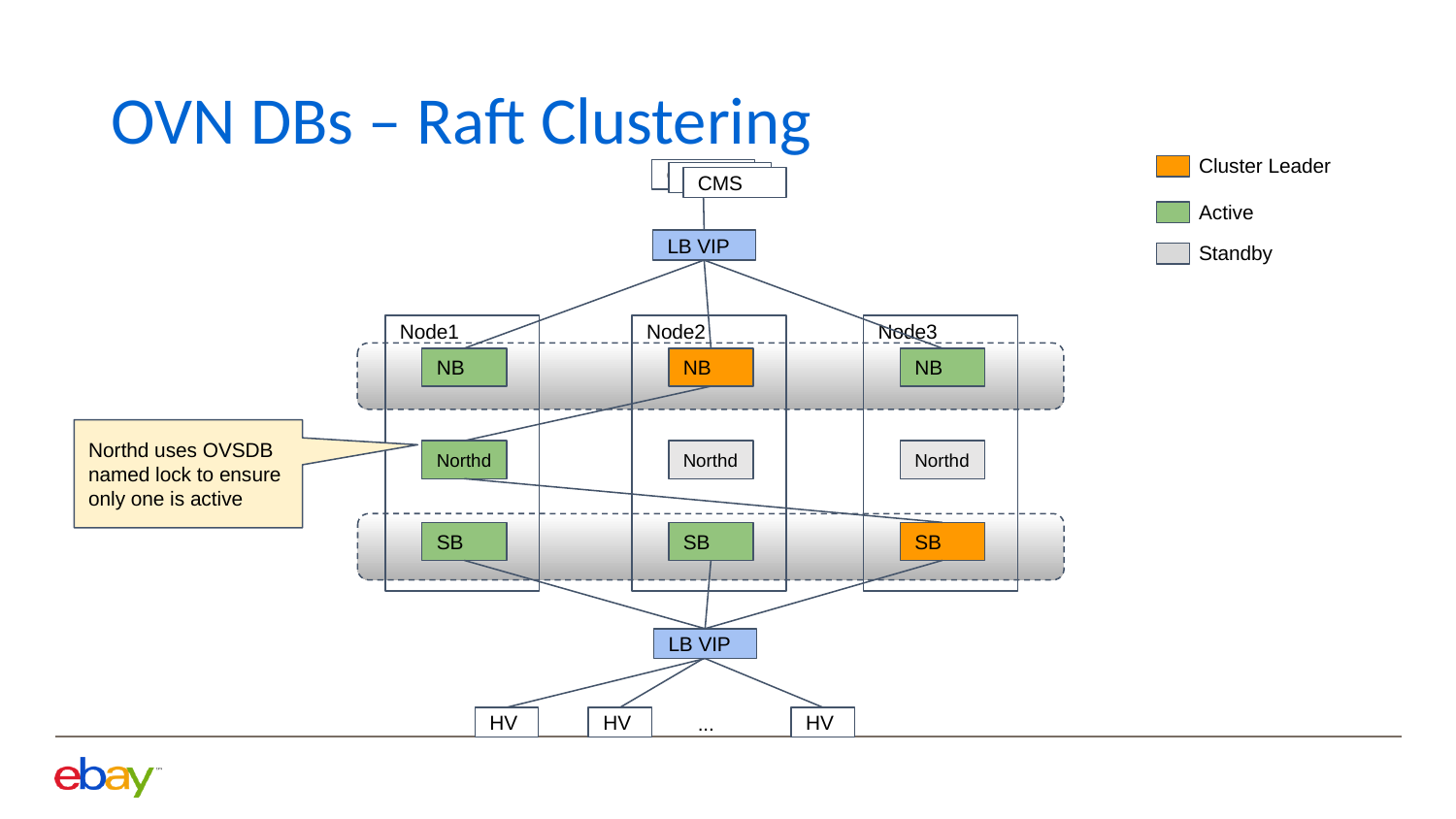

OVN DBs – Raft Clustering
Cluster Leader

CMS
Neutron
CMS
Active

Standby
LB VIP

Node1
Node2
Node3

NB
NB
NB
Northd uses OVSDB named lock to ensure only one is active
Northd
Northd
Northd

SB
SB
SB
LB VIP
...
HV
HV
HV